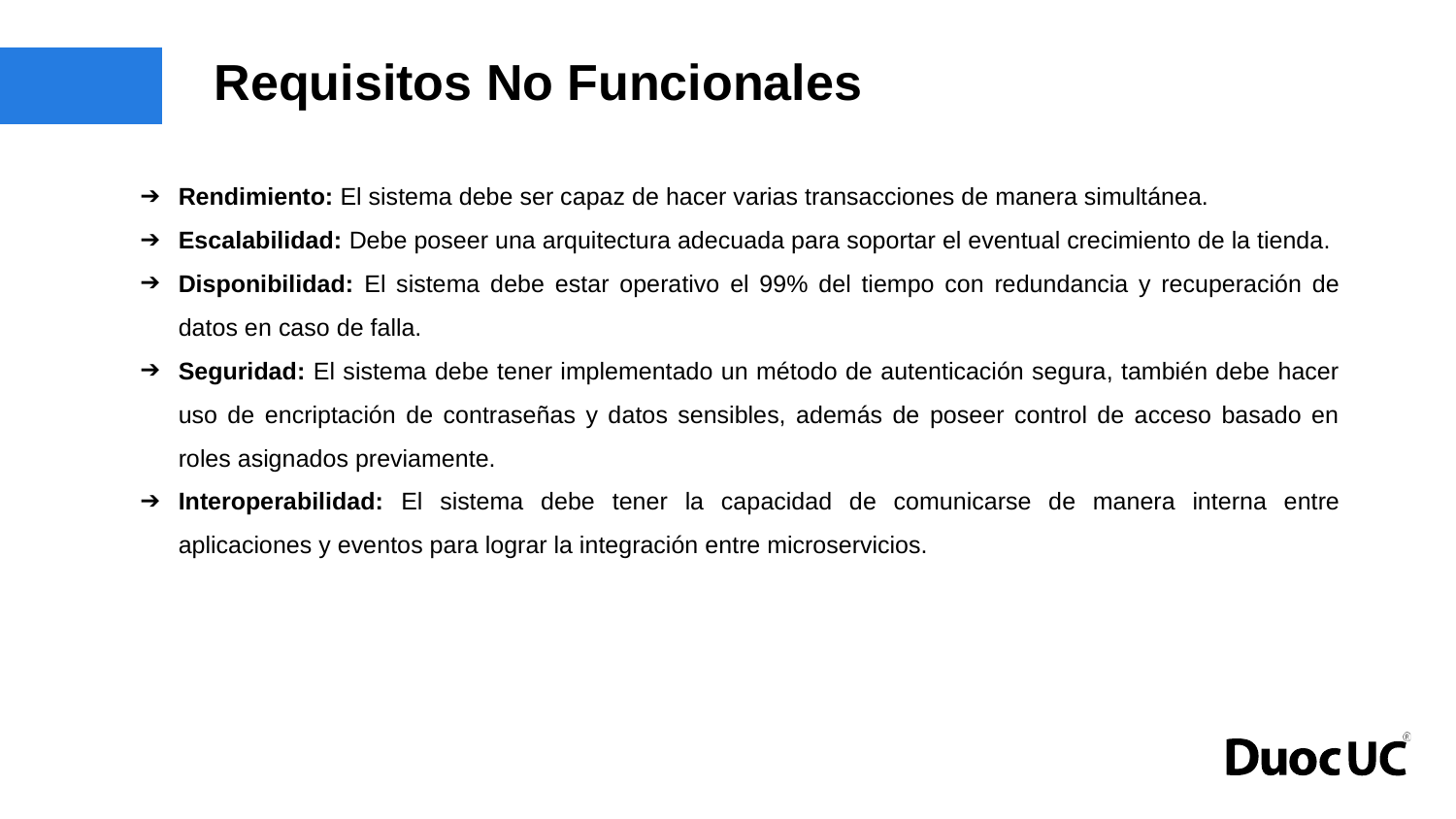

# Requisitos No Funcionales
Rendimiento: El sistema debe ser capaz de hacer varias transacciones de manera simultánea.
Escalabilidad: Debe poseer una arquitectura adecuada para soportar el eventual crecimiento de la tienda.
Disponibilidad: El sistema debe estar operativo el 99% del tiempo con redundancia y recuperación de datos en caso de falla.
Seguridad: El sistema debe tener implementado un método de autenticación segura, también debe hacer uso de encriptación de contraseñas y datos sensibles, además de poseer control de acceso basado en roles asignados previamente.
Interoperabilidad: El sistema debe tener la capacidad de comunicarse de manera interna entre aplicaciones y eventos para lograr la integración entre microservicios.